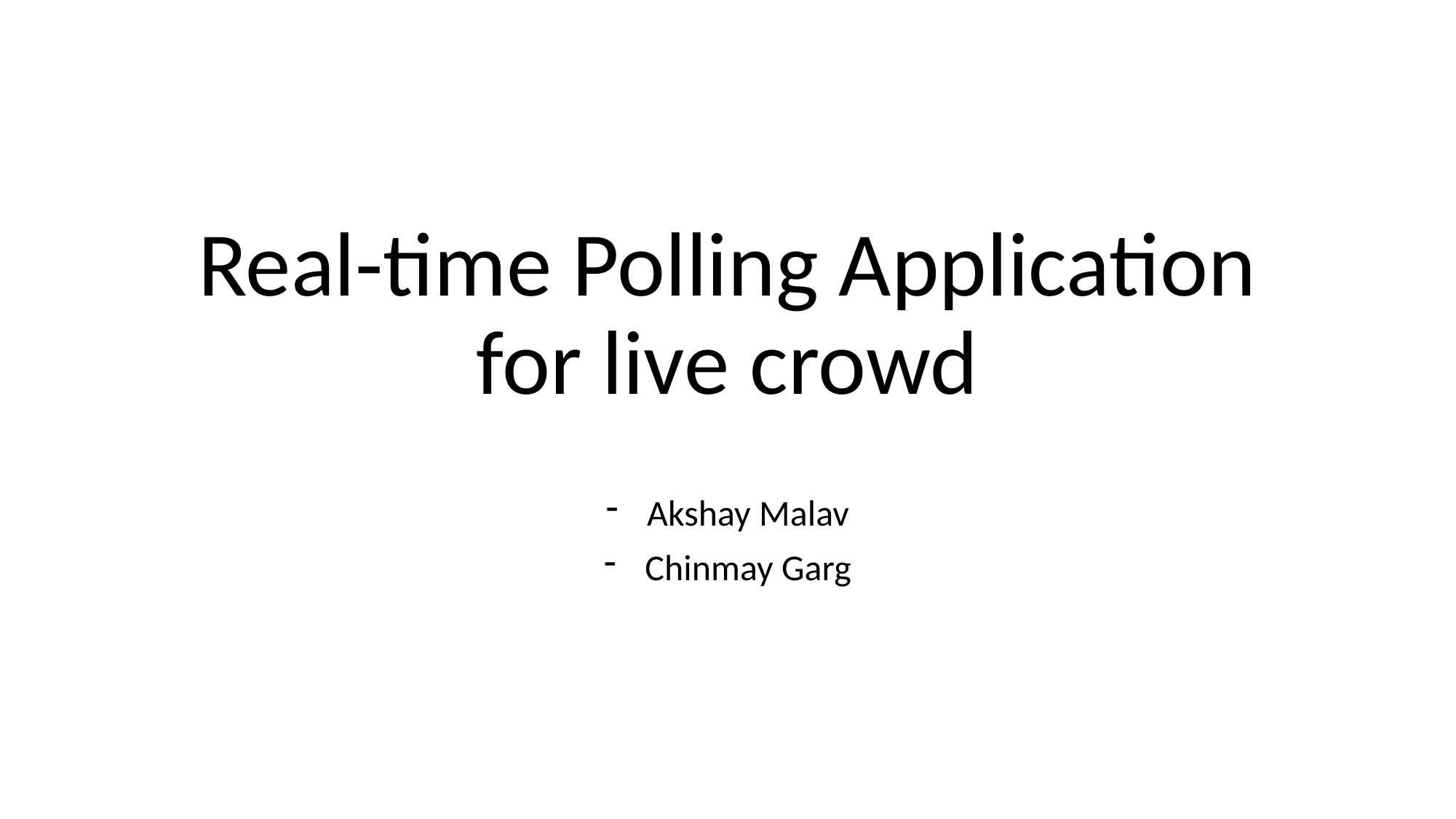

# Real-time Polling Application for live crowd

Akshay Malav
Chinmay Garg